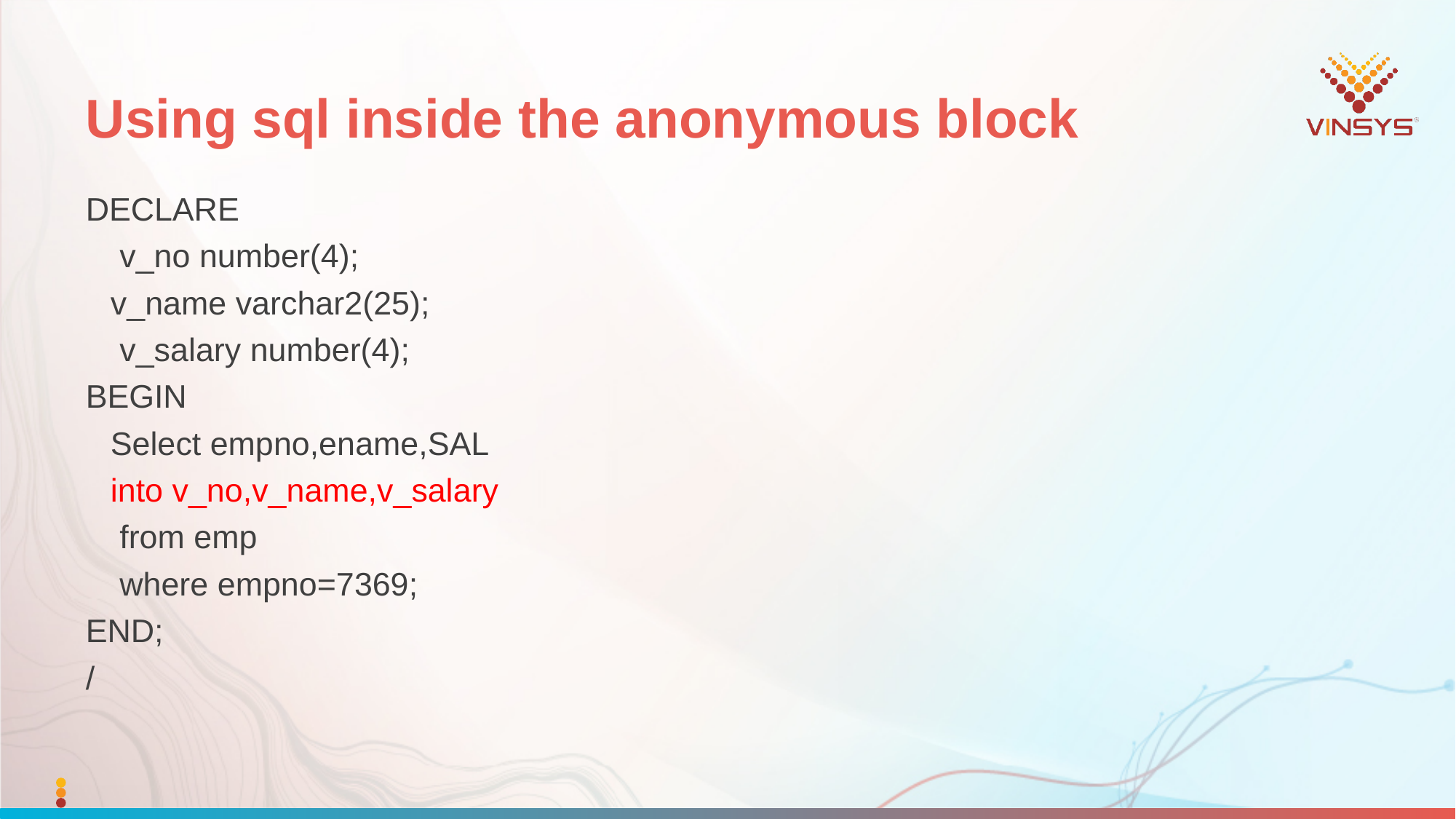

# Using sql inside the anonymous block
DECLARE
	 v_no number(4);
 	v_name varchar2(25);
	 v_salary number(4);
BEGIN
 	Select empno,ename,SAL
 	into v_no,v_name,v_salary
	 from emp
	 where empno=7369;
END;
/